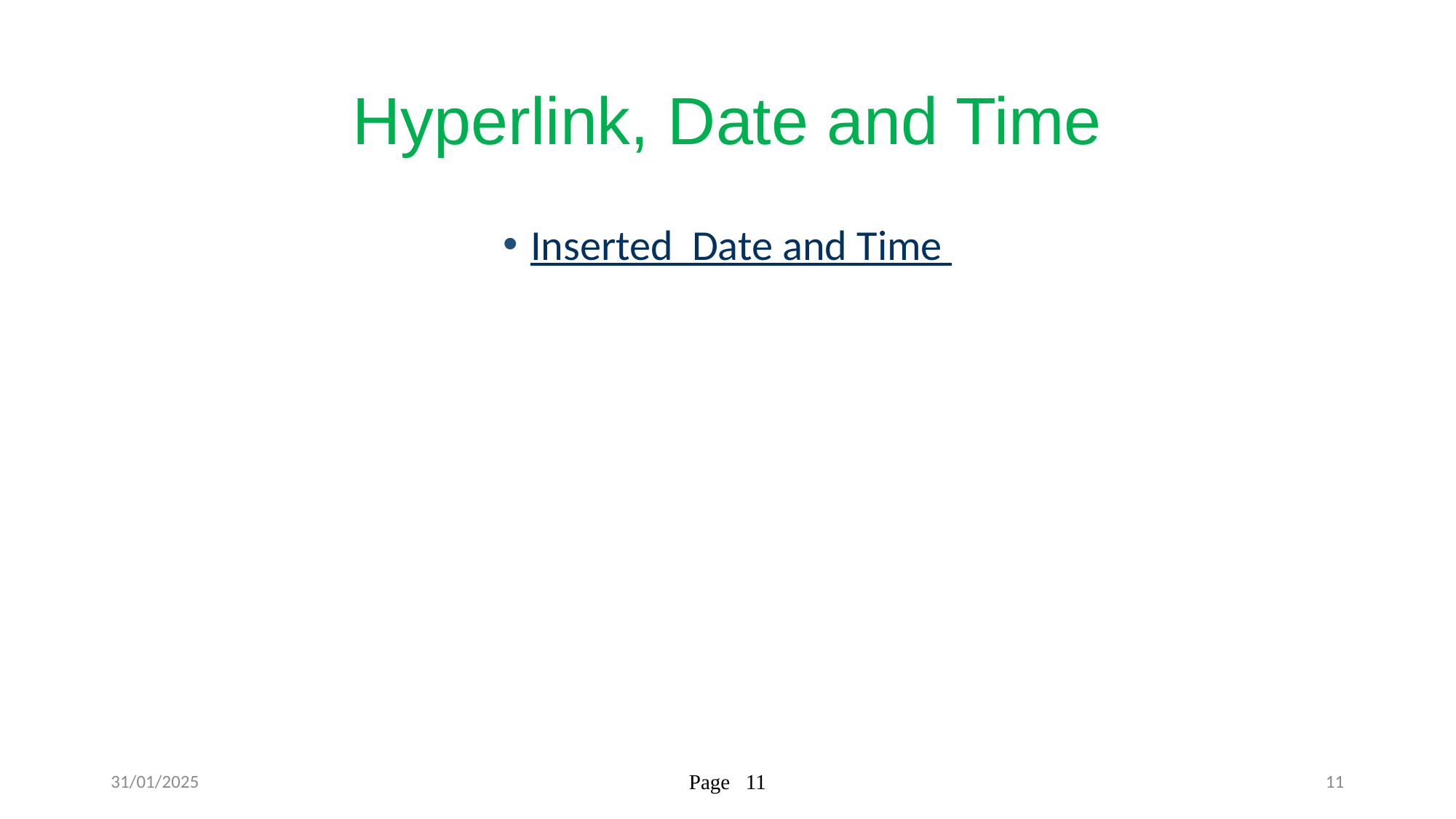

# Hyperlink, Date and Time
Inserted  Date and Time

31/01/2025
Page   11
11